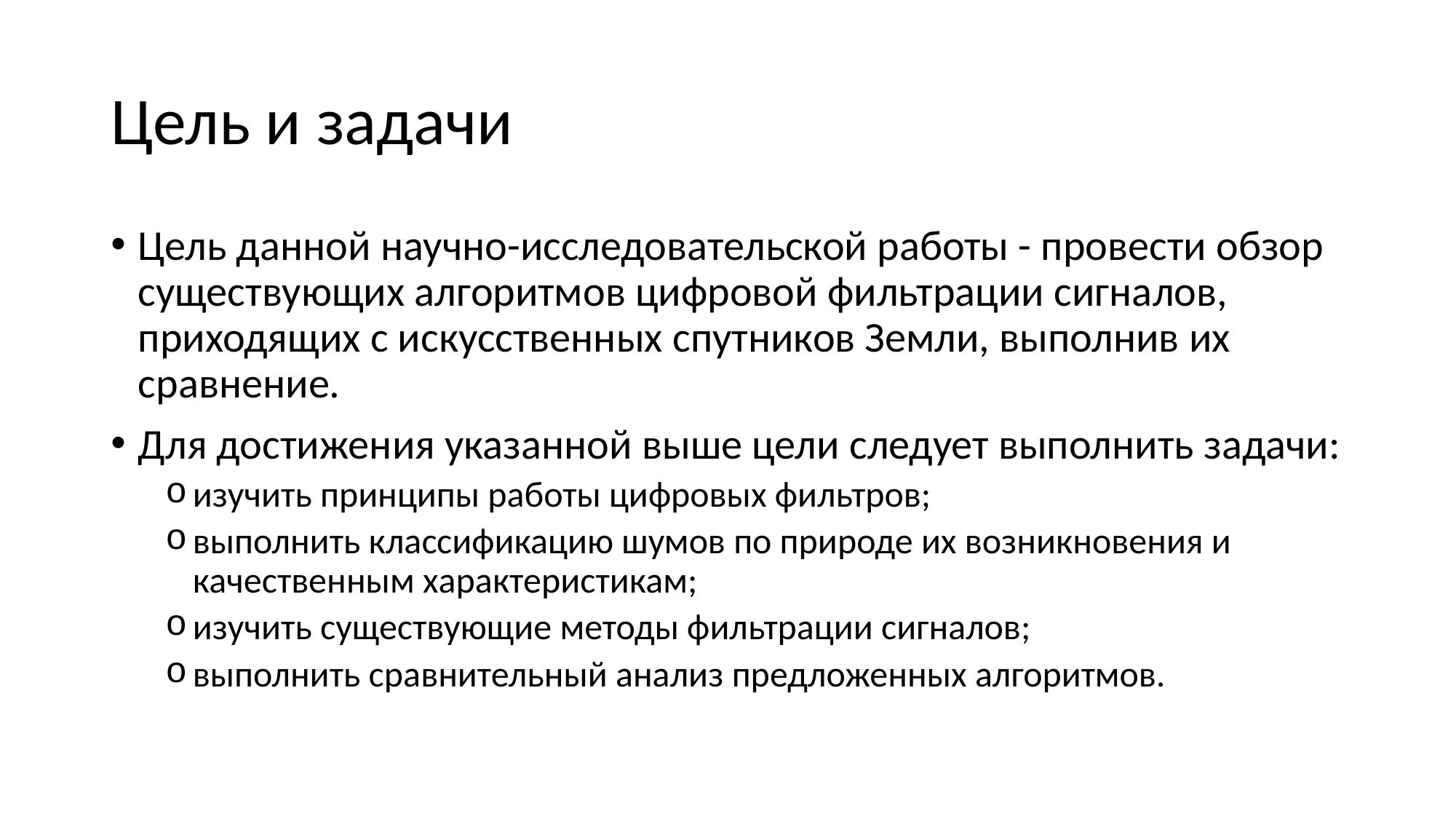

# Цель и задачи
Цель данной научно-исследовательской работы - провести обзор существующих алгоритмов цифровой фильтрации сигналов, приходящих с искусственных спутников Земли, выполнив их сравнение.
Для достижения указанной выше цели следует выполнить задачи:
изучить принципы работы цифровых фильтров;
выполнить классификацию шумов по природе их возникновения и качественным характеристикам;
изучить существующие методы фильтрации сигналов;
выполнить сравнительный анализ предложенных алгоритмов.